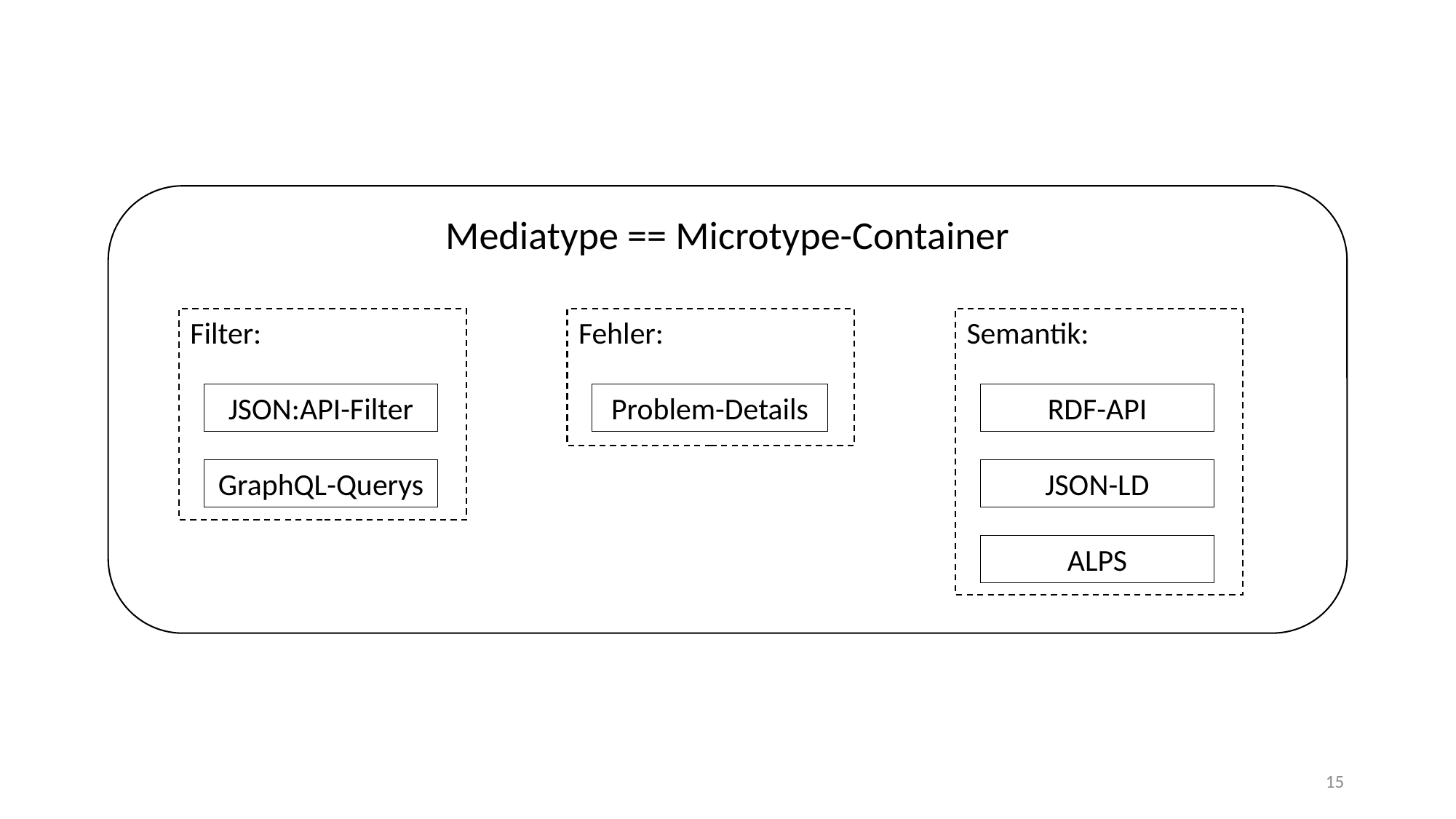

Mediatype == Microtype-Container
Filter:

JSON:API-Filter
GraphQL-Querys

Fehler:
Problem-Details
Semantik:

RDF-API
JSON-LD
ALPS
15